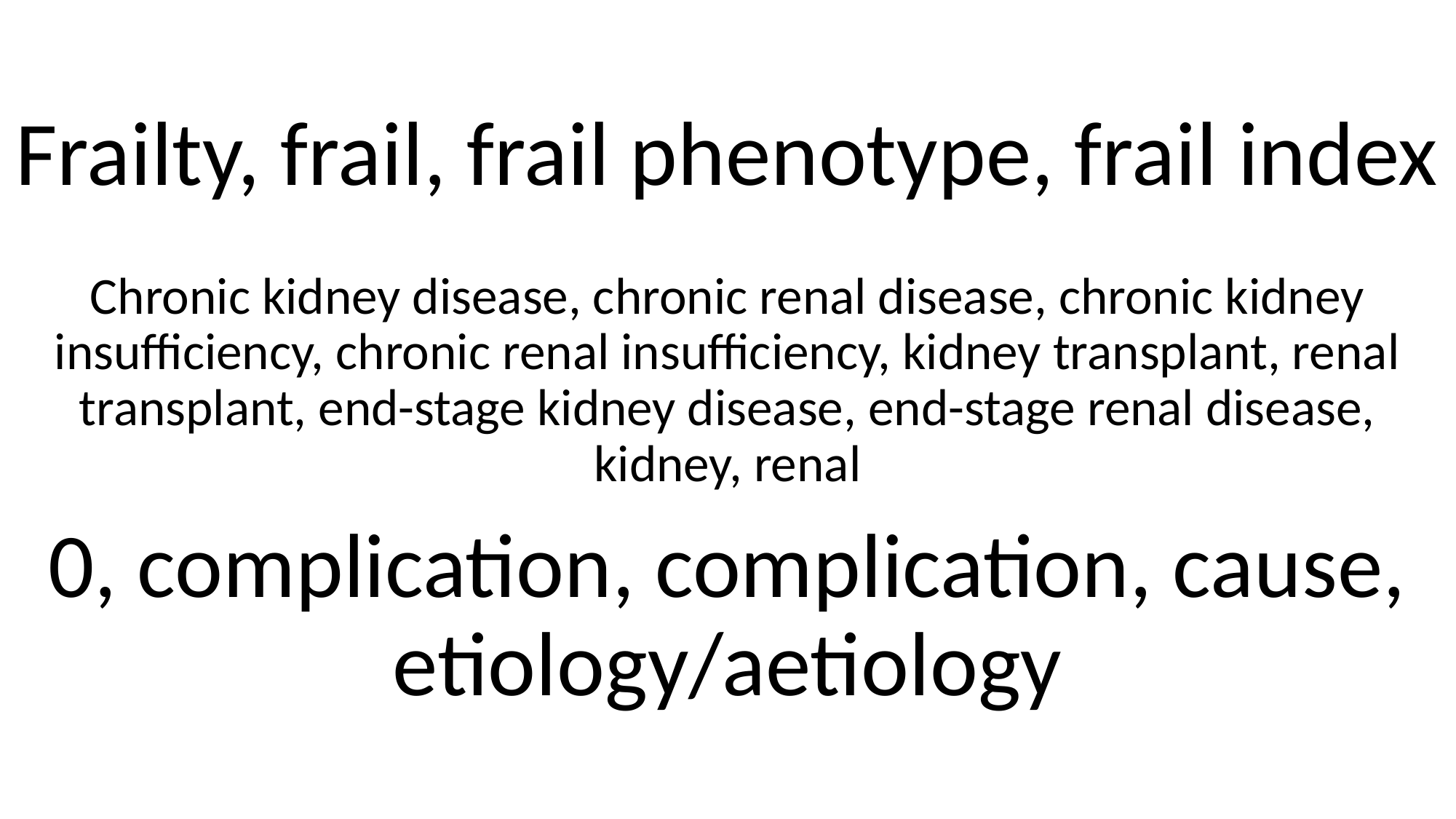

# Frailty, frail, frail phenotype, frail index
Chronic kidney disease, chronic renal disease, chronic kidney insufficiency, chronic renal insufficiency, kidney transplant, renal transplant, end-stage kidney disease, end-stage renal disease, kidney, renal
0, complication, complication, cause, etiology/aetiology